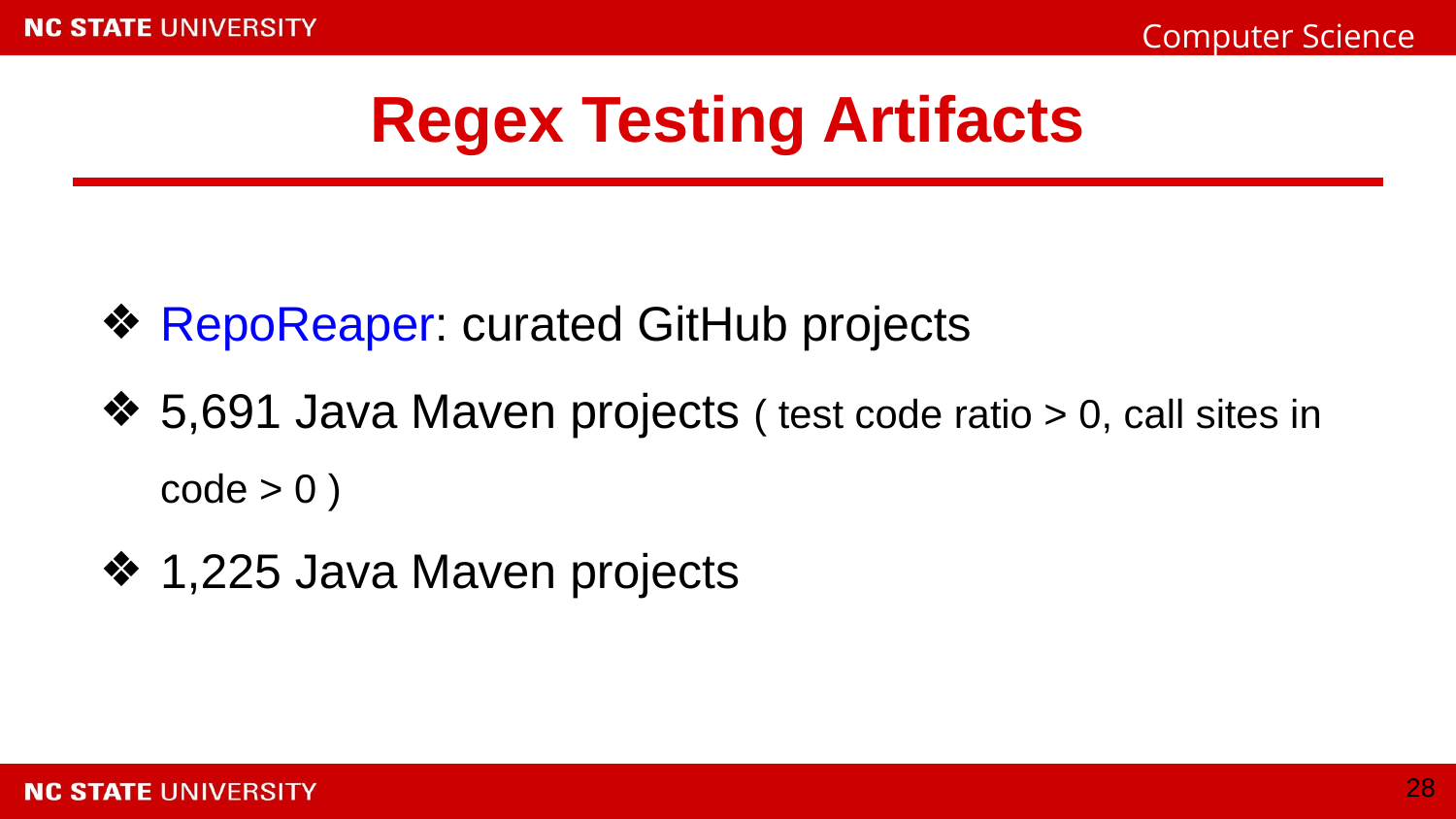

# Regex Testing Artifacts

RepoReaper: curated GitHub projects
5,691 Java Maven projects ( test code ratio > 0, call sites in code > 0 )
1,225 Java Maven projects
28